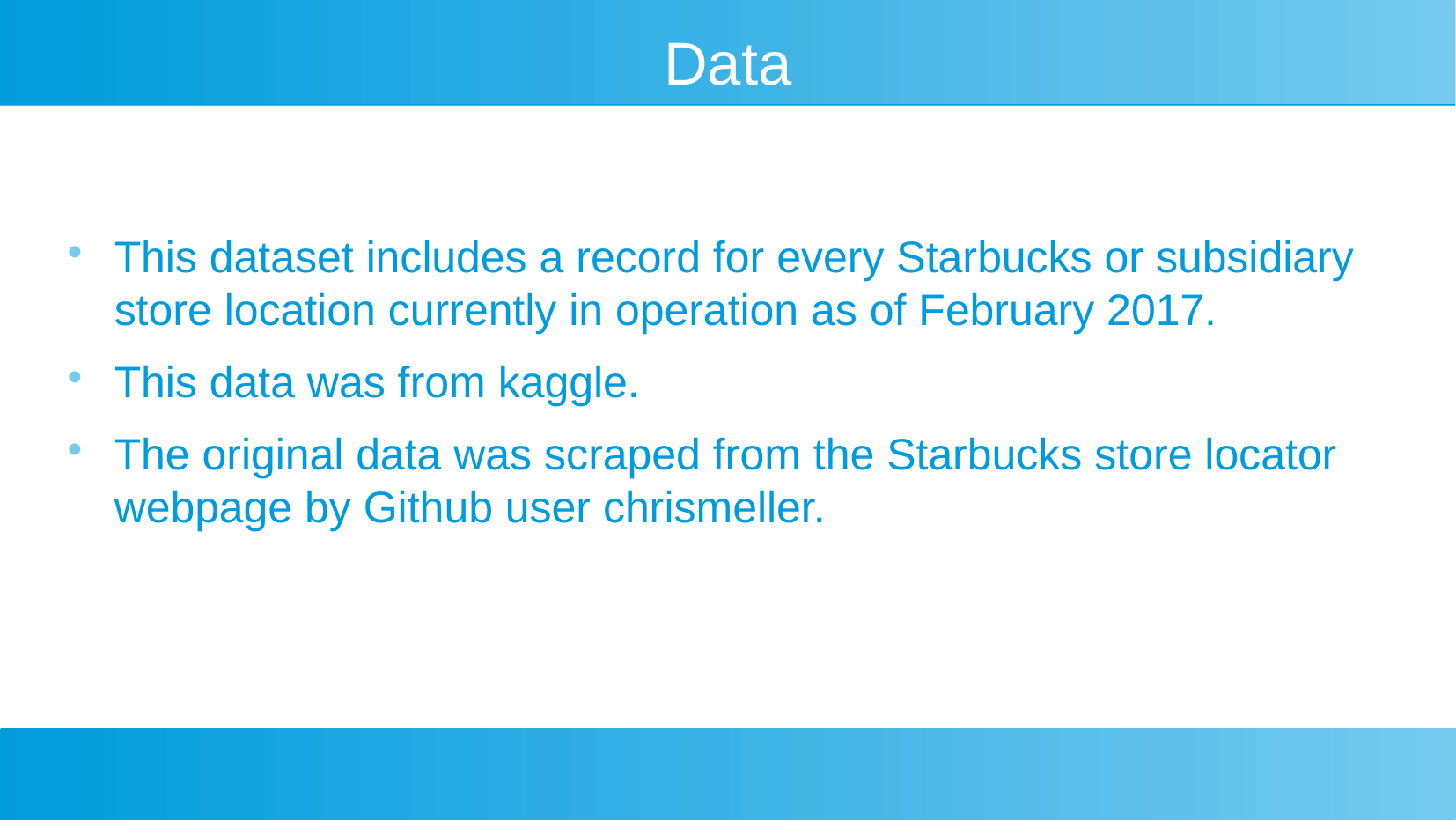

Data

This dataset includes a record for every Starbucks or subsidiary store location currently in operation as of February 2017.
This data was from kaggle.
The original data was scraped from the Starbucks store locator webpage by Github user chrismeller.